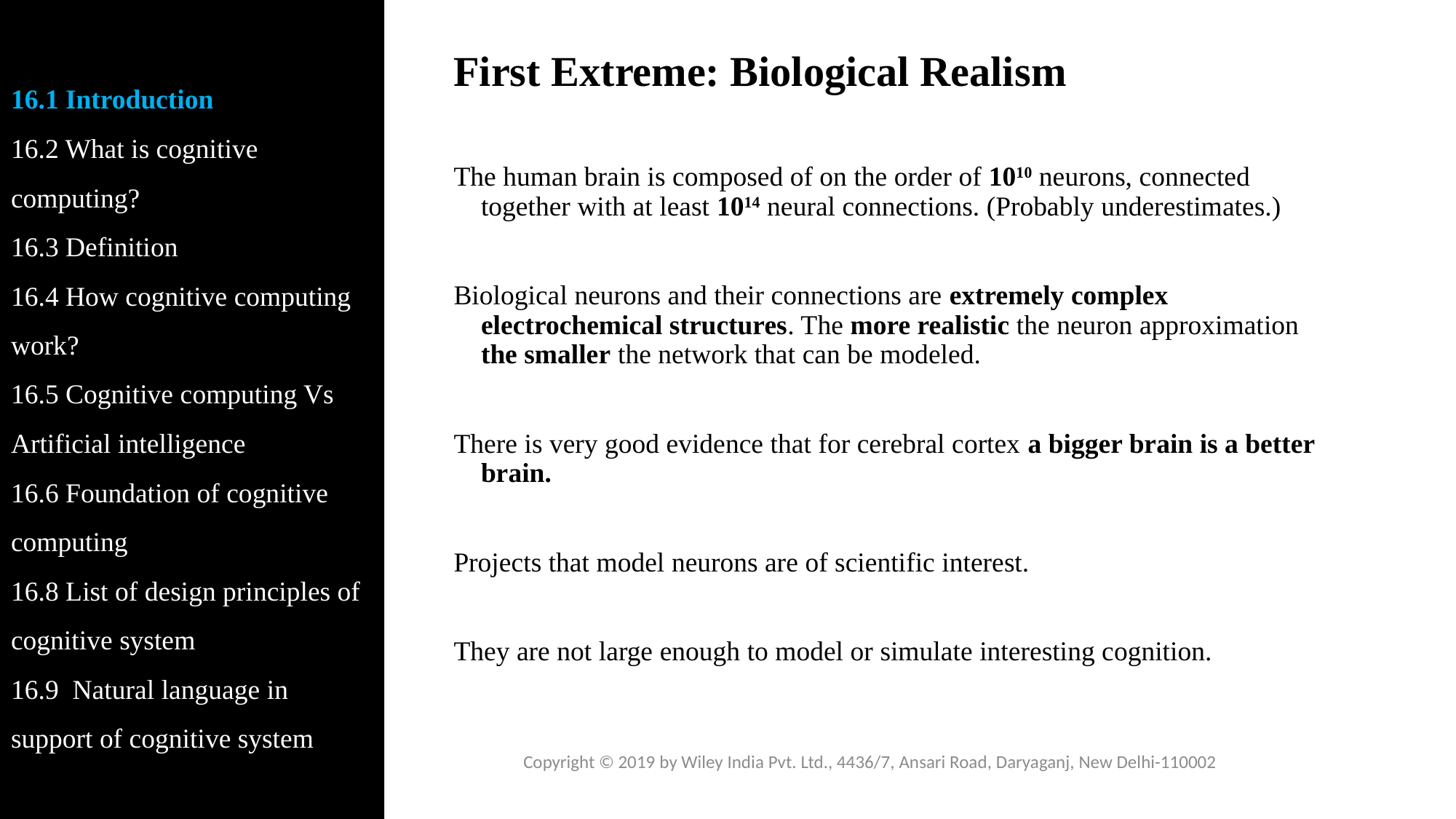

16.1 Introduction
16.2 What is cognitive computing?
16.3 Definition
16.4 How cognitive computing work?
16.5 Cognitive computing Vs Artificial intelligence
16.6 Foundation of cognitive computing
16.8 List of design principles of cognitive system
16.9  Natural language in support of cognitive system
# First Extreme: Biological Realism

The human brain is composed of on the order of 1010 neurons, connected together with at least 1014 neural connections. (Probably underestimates.)

Biological neurons and their connections are extremely complex electrochemical structures. The more realistic the neuron approximation the smaller the network that can be modeled.

There is very good evidence that for cerebral cortex a bigger brain is a better brain.

Projects that model neurons are of scientific interest.

They are not large enough to model or simulate interesting cognition.

Copyright © 2019 by Wiley India Pvt. Ltd., 4436/7, Ansari Road, Daryaganj, New Delhi-110002